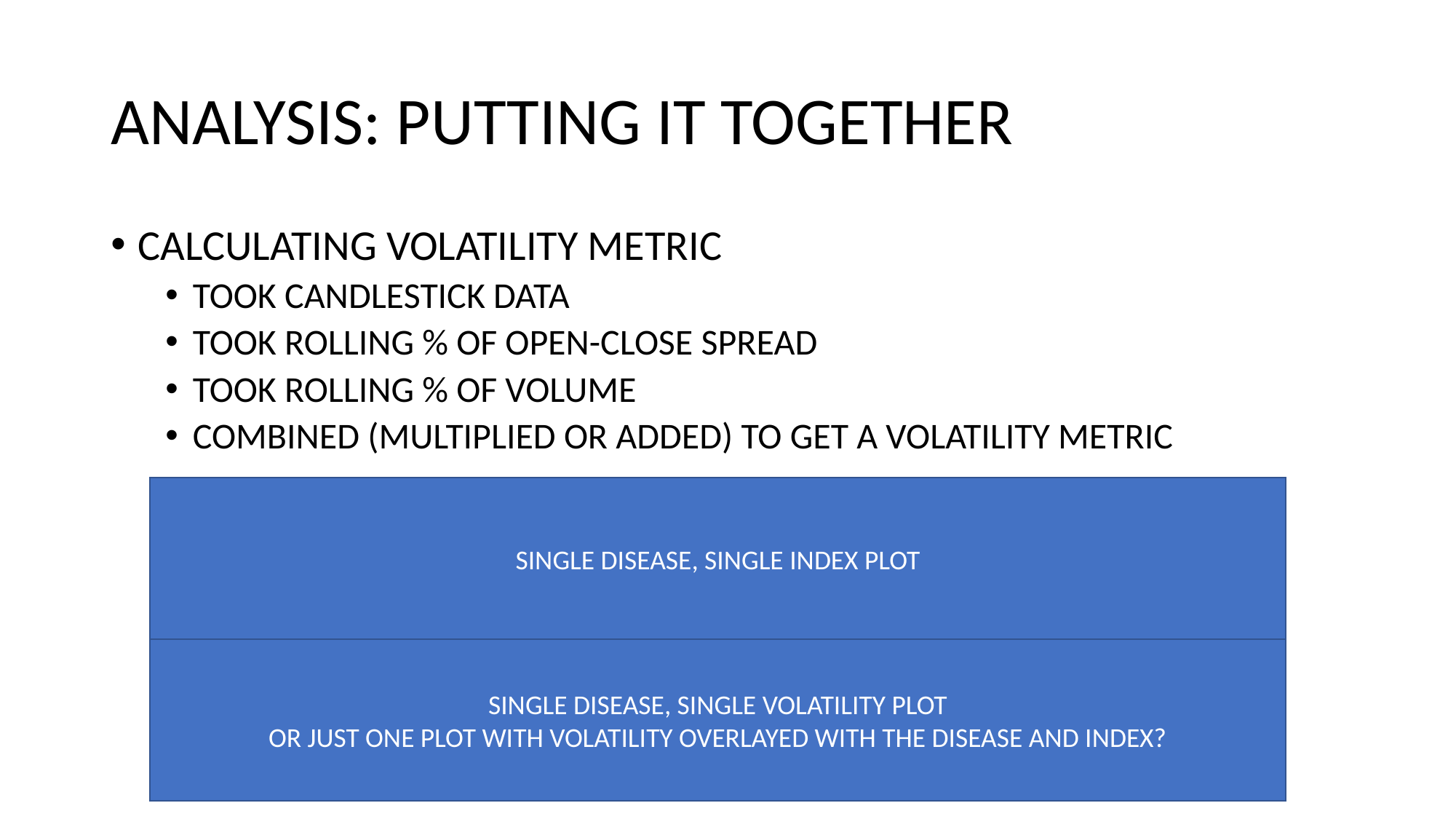

# ANALYSIS: PUTTING IT TOGETHER
CALCULATING VOLATILITY METRIC
TOOK CANDLESTICK DATA
TOOK ROLLING % OF OPEN-CLOSE SPREAD
TOOK ROLLING % OF VOLUME
COMBINED (MULTIPLIED OR ADDED) TO GET A VOLATILITY METRIC

SINGLE DISEASE, SINGLE INDEX PLOT
SINGLE DISEASE, SINGLE VOLATILITY PLOT
OR JUST ONE PLOT WITH VOLATILITY OVERLAYED WITH THE DISEASE AND INDEX?